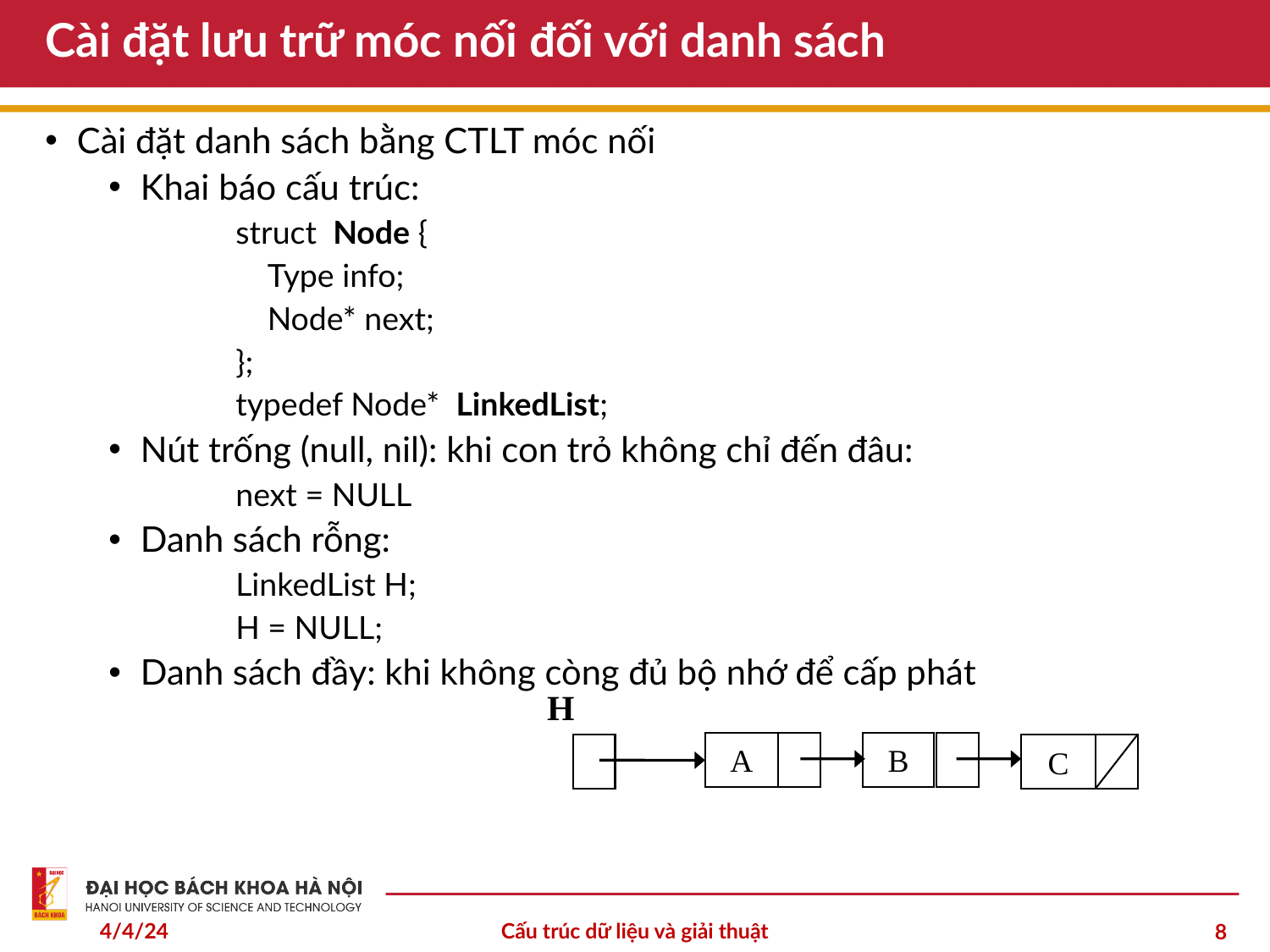

# Cài đặt lưu trữ móc nối đối với danh sách
Cài đặt danh sách bằng CTLT móc nối
Khai báo cấu trúc:
struct  Node {
	Type info;
	Node* next;
};
typedef Node*  LinkedList;
Nút trống (null, nil): khi con trỏ không chỉ đến đâu:
next = NULL
Danh sách rỗng:
LinkedList H;
H = NULL;
Danh sách đầy: khi không còng đủ bộ nhớ để cấp phát

H
A
B

C

4/4/24
Cấu trúc dữ liệu và giải thuật
8